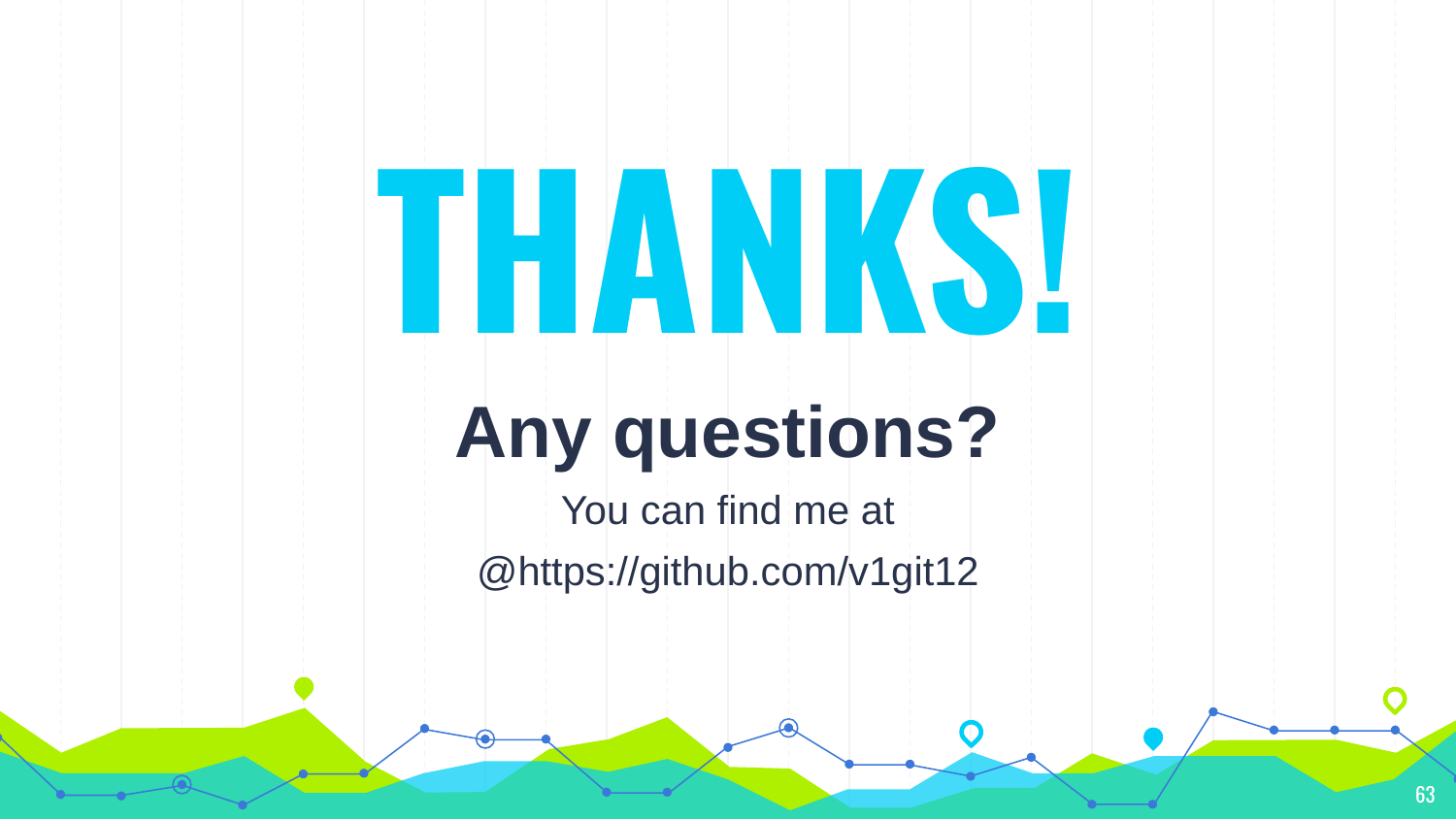

THANKS!
Any questions?
You can find me at
@https://github.com/v1git12
63